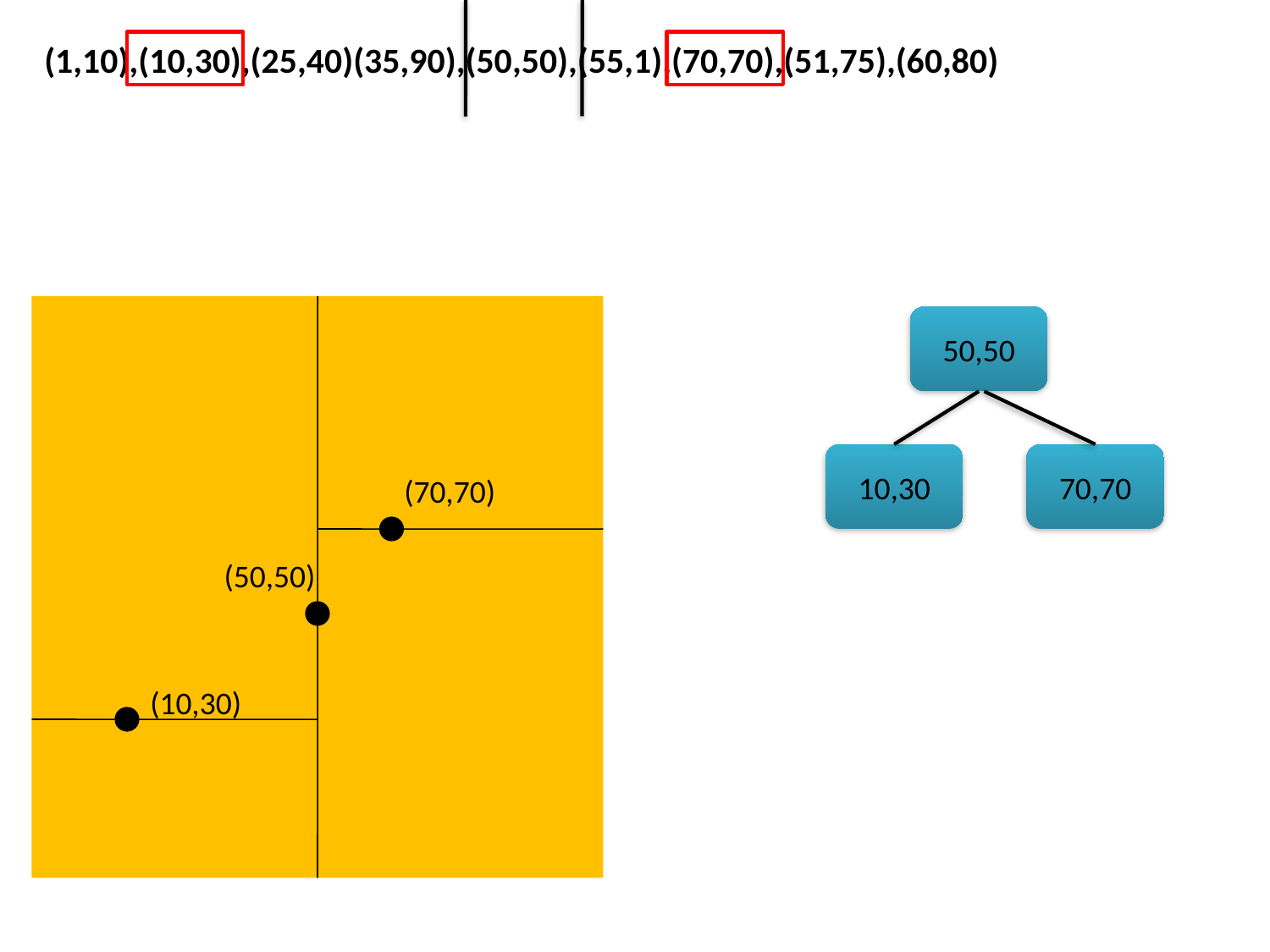

(1,10),(10,30),(25,40)(35,90),(50,50),(55,1),(70,70),(51,75),(60,80)

50,50
10,30
70,70
(70,70)

(50,50)

(10,30)